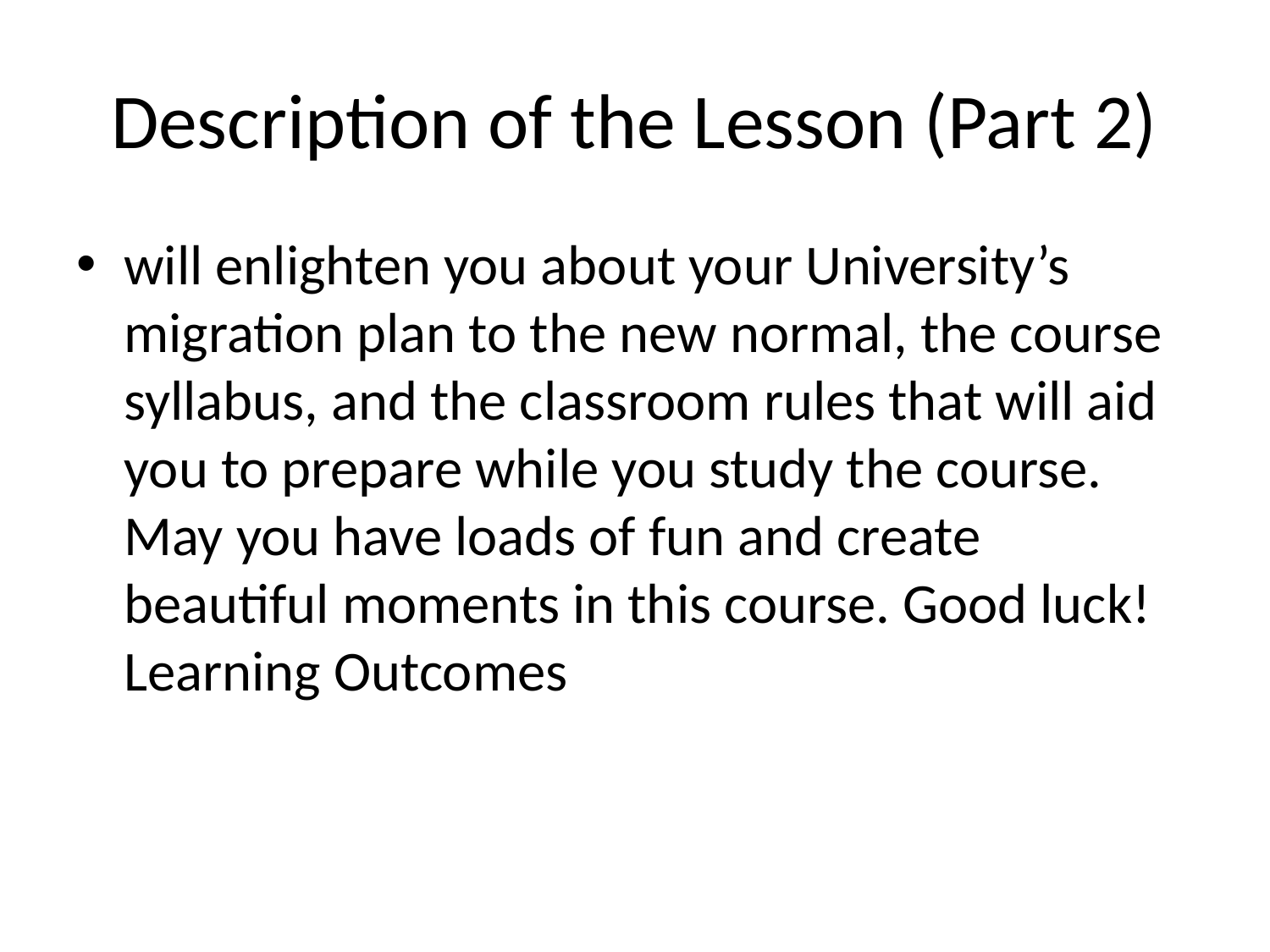

# Description of the Lesson (Part 2)
will enlighten you about your University’s migration plan to the new normal, the course syllabus, and the classroom rules that will aid you to prepare while you study the course. May you have loads of fun and create beautiful moments in this course. Good luck! Learning Outcomes